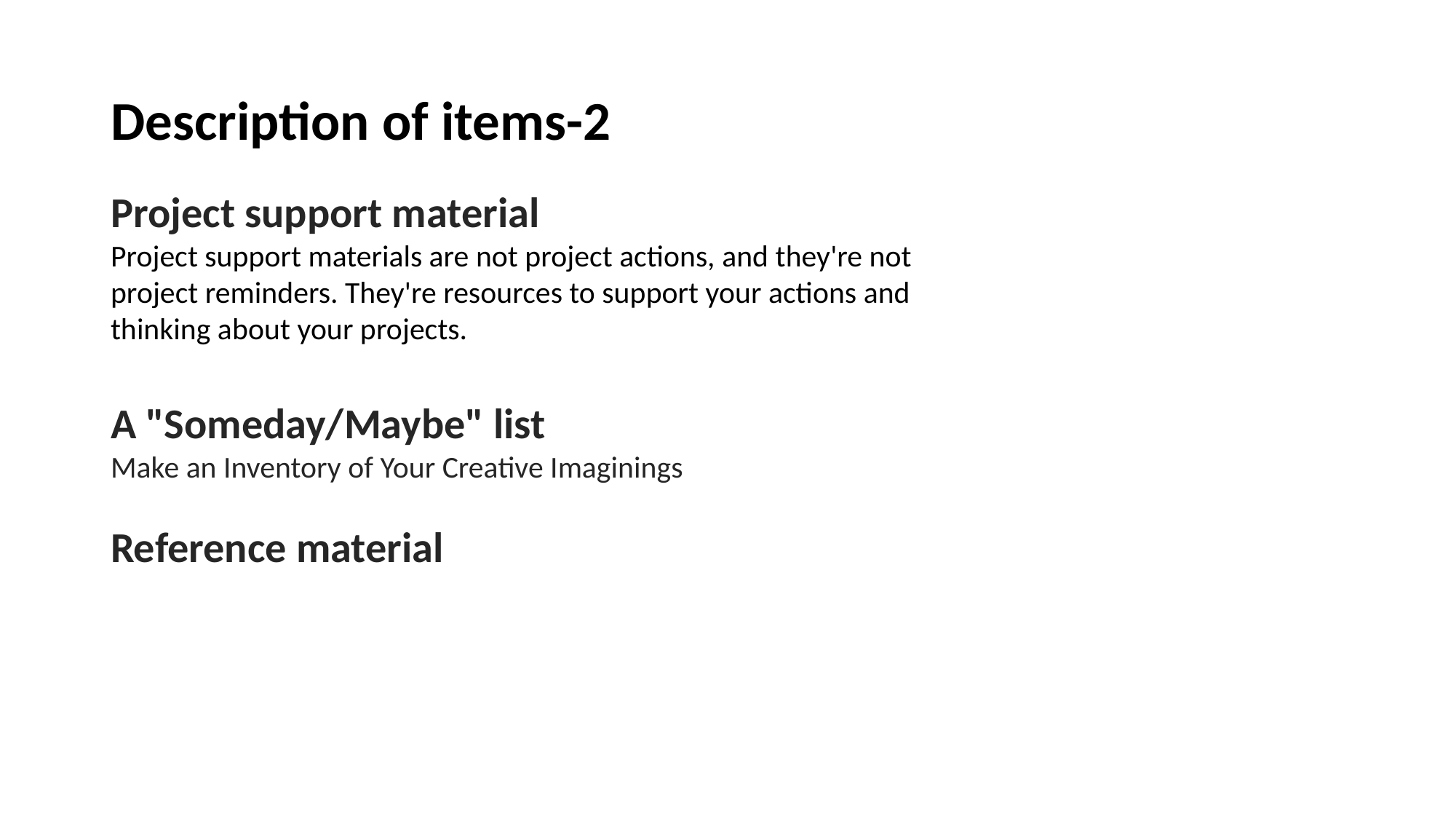

# Description of items-2
Project support material
Project support materials are not project actions, and they're not
project reminders. They're resources to support your actions and
thinking about your projects.

A "Someday/Maybe" list
Make an Inventory of Your Creative Imaginings

Reference material